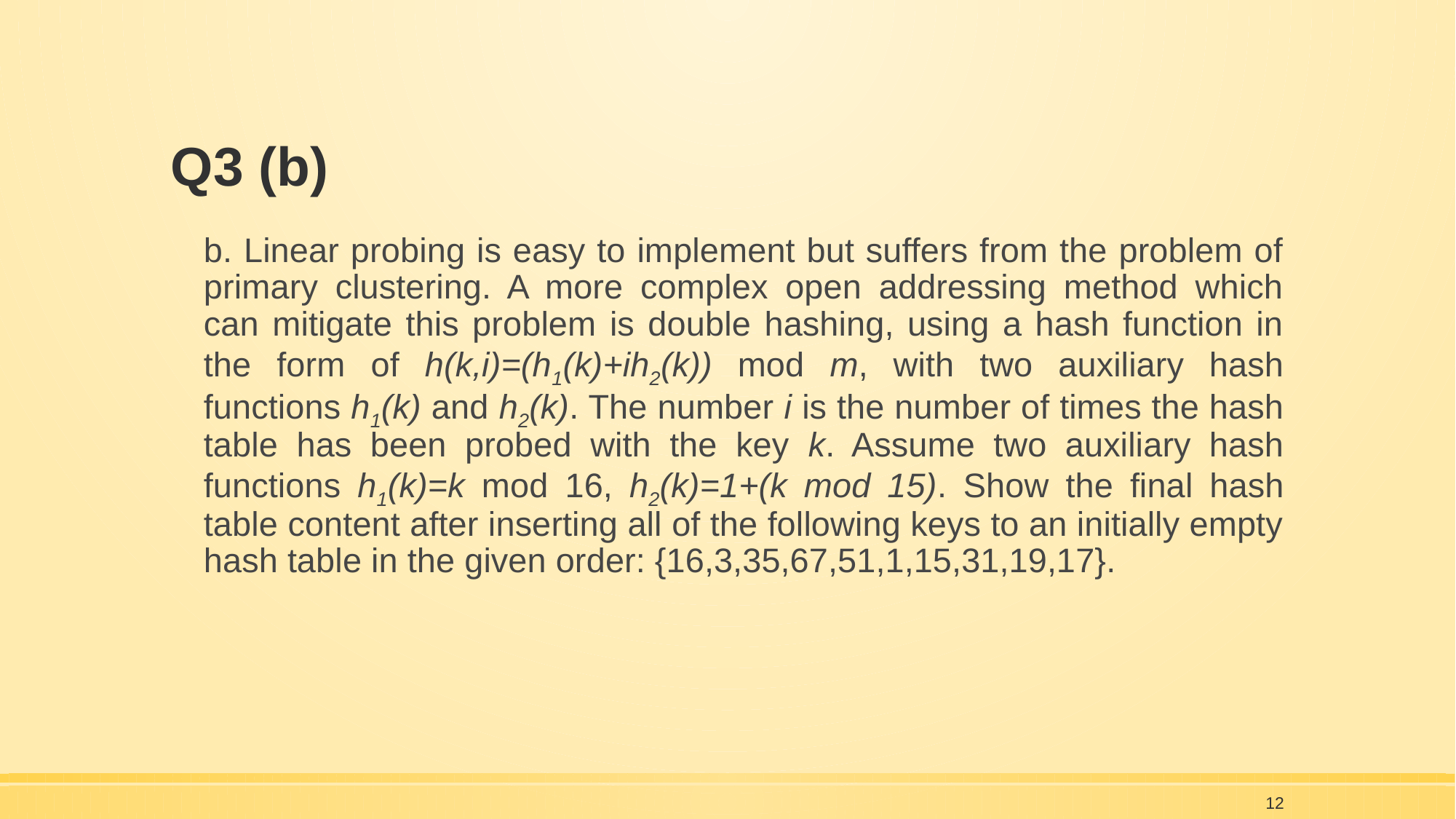

# Q3 (b)
b. Linear probing is easy to implement but suffers from the problem of primary clustering. A more complex open addressing method which can mitigate this problem is double hashing, using a hash function in the form of h(k,i)=(h1(k)+ih2(k)) mod m, with two auxiliary hash functions h1(k) and h2(k). The number i is the number of times the hash table has been probed with the key k. Assume two auxiliary hash functions h1(k)=k mod 16, h2(k)=1+(k mod 15). Show the final hash table content after inserting all of the following keys to an initially empty hash table in the given order: {16,3,35,67,51,1,15,31,19,17}.
12